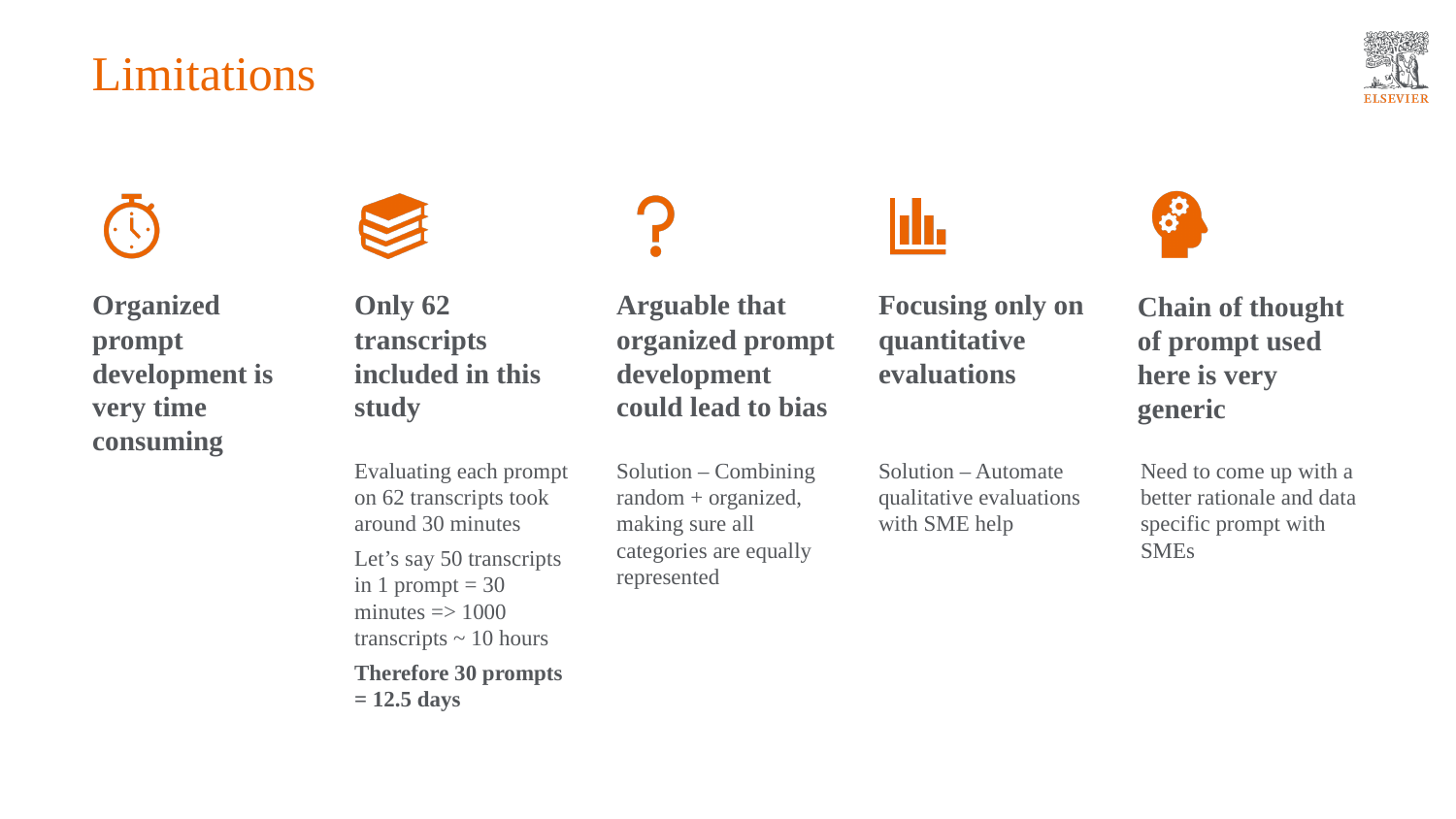

# Limitations
Organized prompt development is very time consuming
Only 62 transcripts included in this study
Evaluating each prompt on 62 transcripts took around 30 minutes
Let’s say 50 transcripts in 1 prompt = 30 minutes => 1000 transcripts ~ 10 hours
Therefore 30 prompts = 12.5 days
Arguable that organized prompt development could lead to bias
Solution – Combining random + organized, making sure all categories are equally represented
Focusing only on quantitative evaluations
Solution – Automate qualitative evaluations with SME help
Chain of thought of prompt used here is very generic
Need to come up with a better rationale and data specific prompt with SMEs